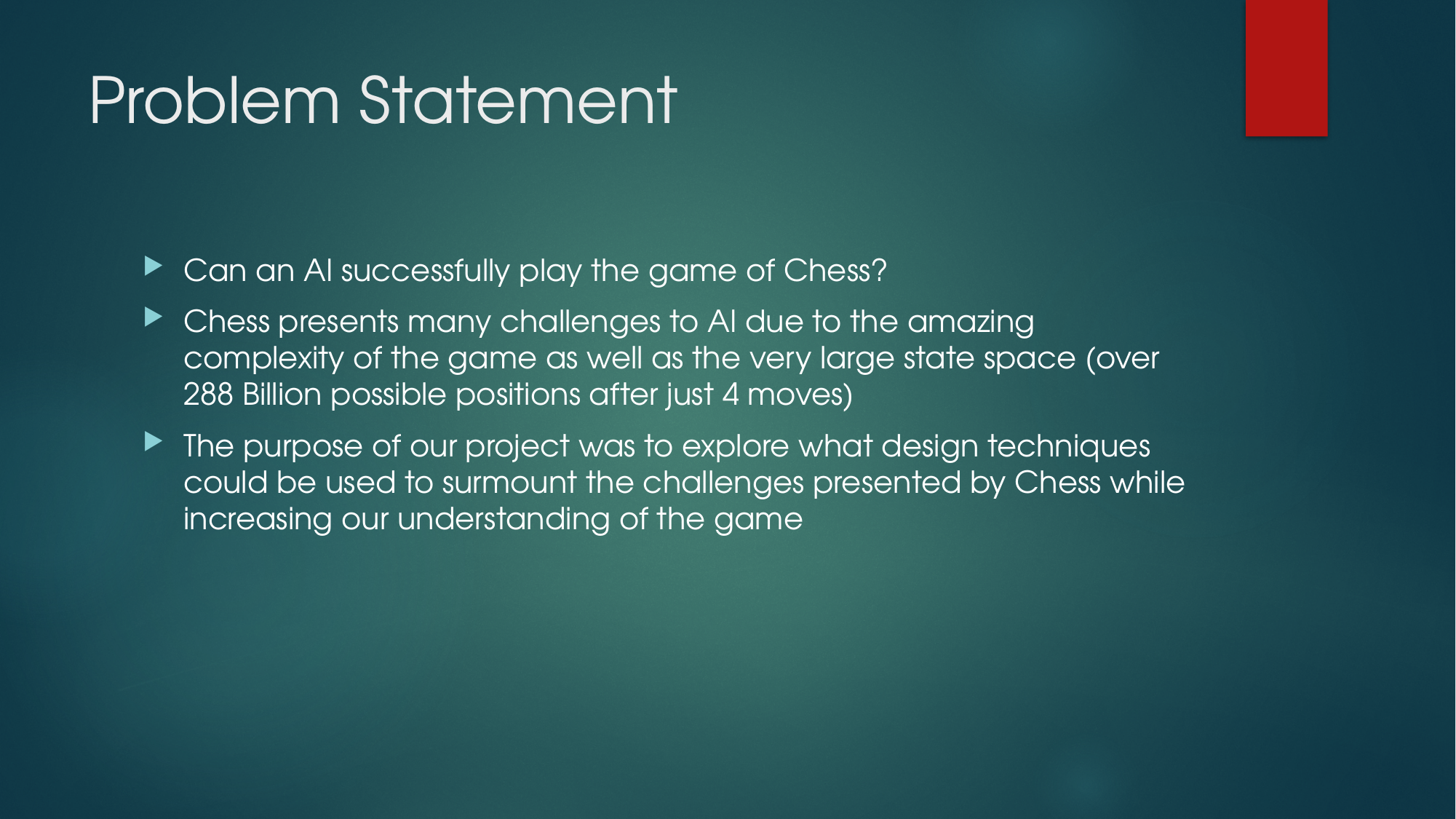

# Problem Statement
Can an AI successfully play the game of Chess?
Chess presents many challenges to AI due to the amazing complexity of the game as well as the very large state space (over 288 Billion possible positions after just 4 moves)
The purpose of our project was to explore what design techniques could be used to surmount the challenges presented by Chess while increasing our understanding of the game